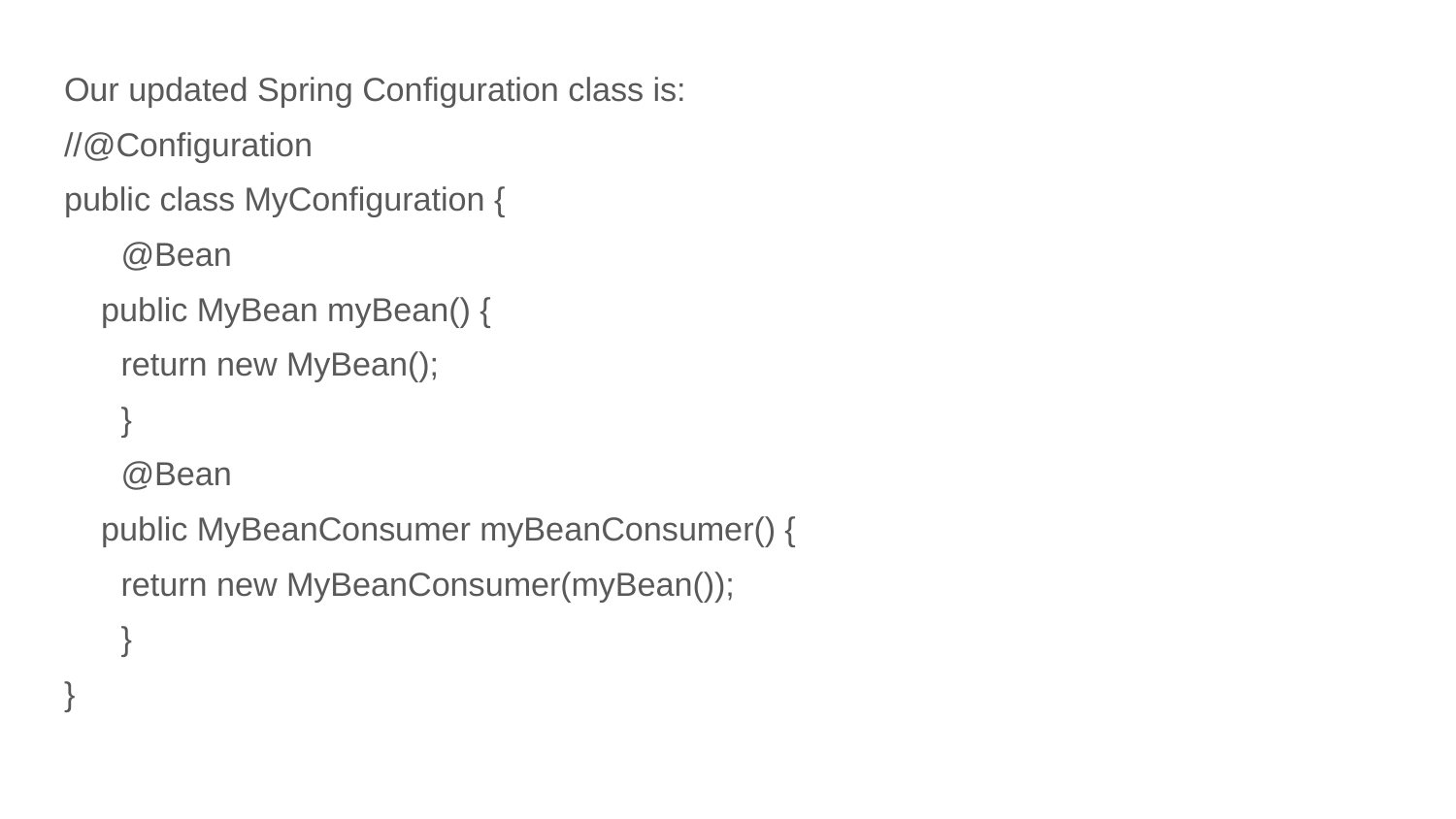

Our updated Spring Configuration class is:
//@Configuration
public class MyConfiguration {
	@Bean
    public MyBean myBean() {
		return new MyBean();
	}
	@Bean
    public MyBeanConsumer myBeanConsumer() {
		return new MyBeanConsumer(myBean());
	}
}